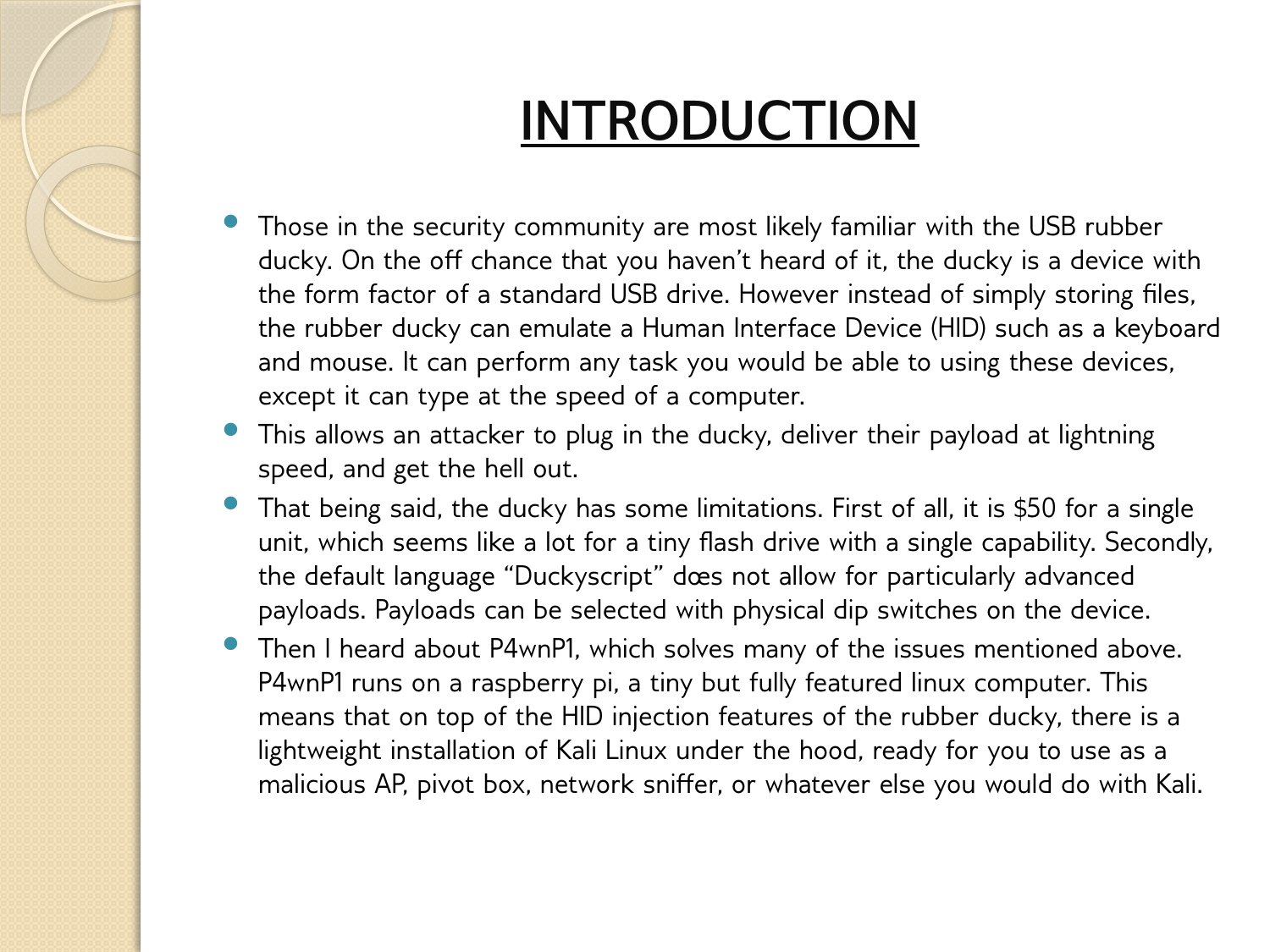

# INTRODUCTION
Those in the security community are most likely familiar with the USB rubber ducky. On the off chance that you haven’t heard of it, the ducky is a device with the form factor of a standard USB drive. However instead of simply storing files, the rubber ducky can emulate a Human Interface Device (HID) such as a keyboard and mouse. It can perform any task you would be able to using these devices, except it can type at the speed of a computer.
This allows an attacker to plug in the ducky, deliver their payload at lightning speed, and get the hell out.
That being said, the ducky has some limitations. First of all, it is $50 for a single unit, which seems like a lot for a tiny flash drive with a single capability. Secondly, the default language “Duckyscript” does not allow for particularly advanced payloads. Payloads can be selected with physical dip switches on the device.
Then I heard about P4wnP1, which solves many of the issues mentioned above. P4wnP1 runs on a raspberry pi, a tiny but fully featured linux computer. This means that on top of the HID injection features of the rubber ducky, there is a lightweight installation of Kali Linux under the hood, ready for you to use as a malicious AP, pivot box, network sniffer, or whatever else you would do with Kali.